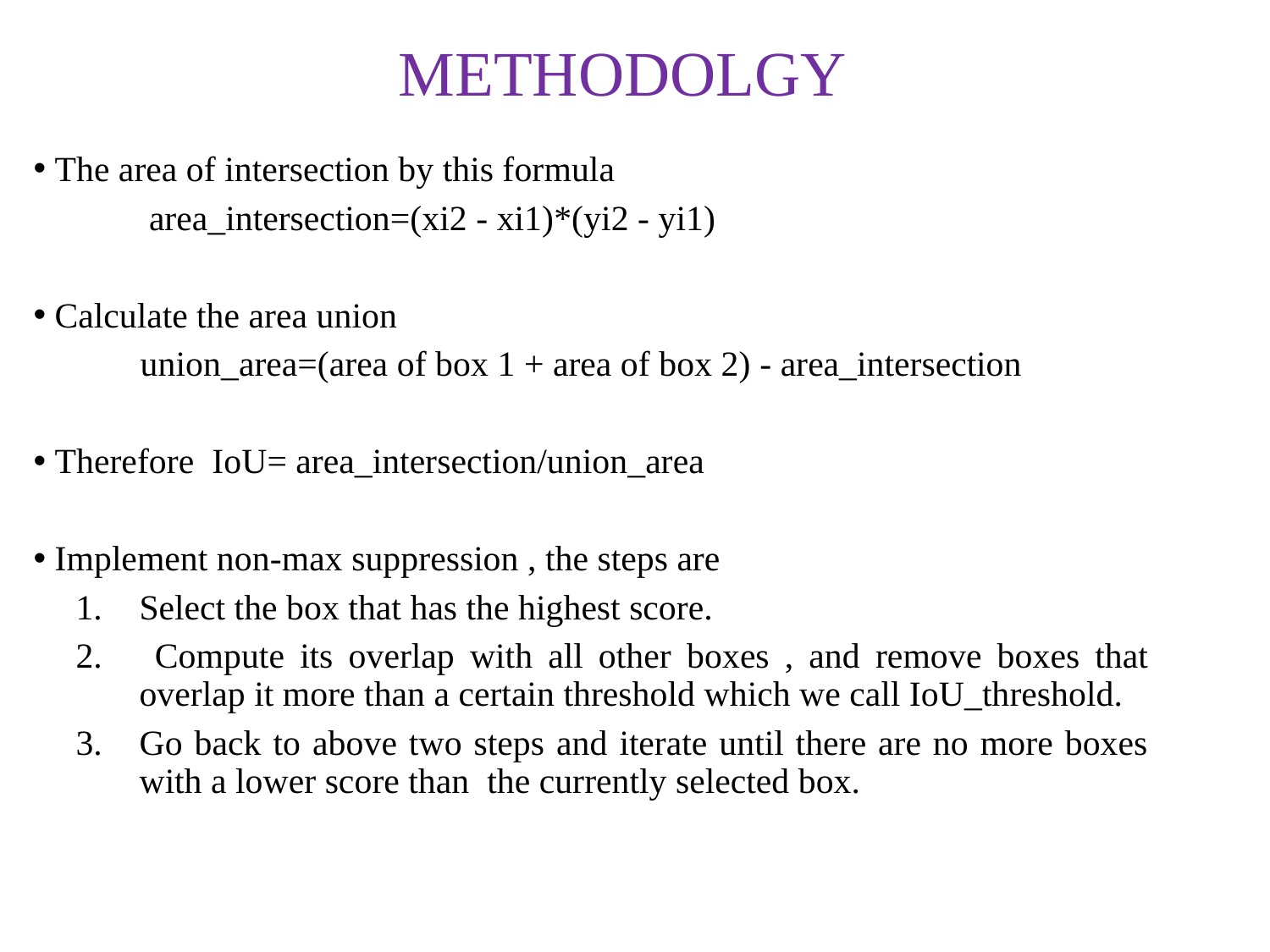

METHODOLGY

The area of intersection by this formula
             area_intersection=(xi2 - xi1)*(yi2 - yi1)

Calculate the area union
            union_area=(area of box 1 + area of box 2) - area_intersection

Therefore  IoU= area_intersection/union_area

Implement non-max suppression , the steps are
Select the box that has the highest score.
 Compute its overlap with all other boxes , and remove boxes that overlap it more than a certain threshold which we call IoU_threshold.
Go back to above two steps and iterate until there are no more boxes with a lower score than  the currently selected box.